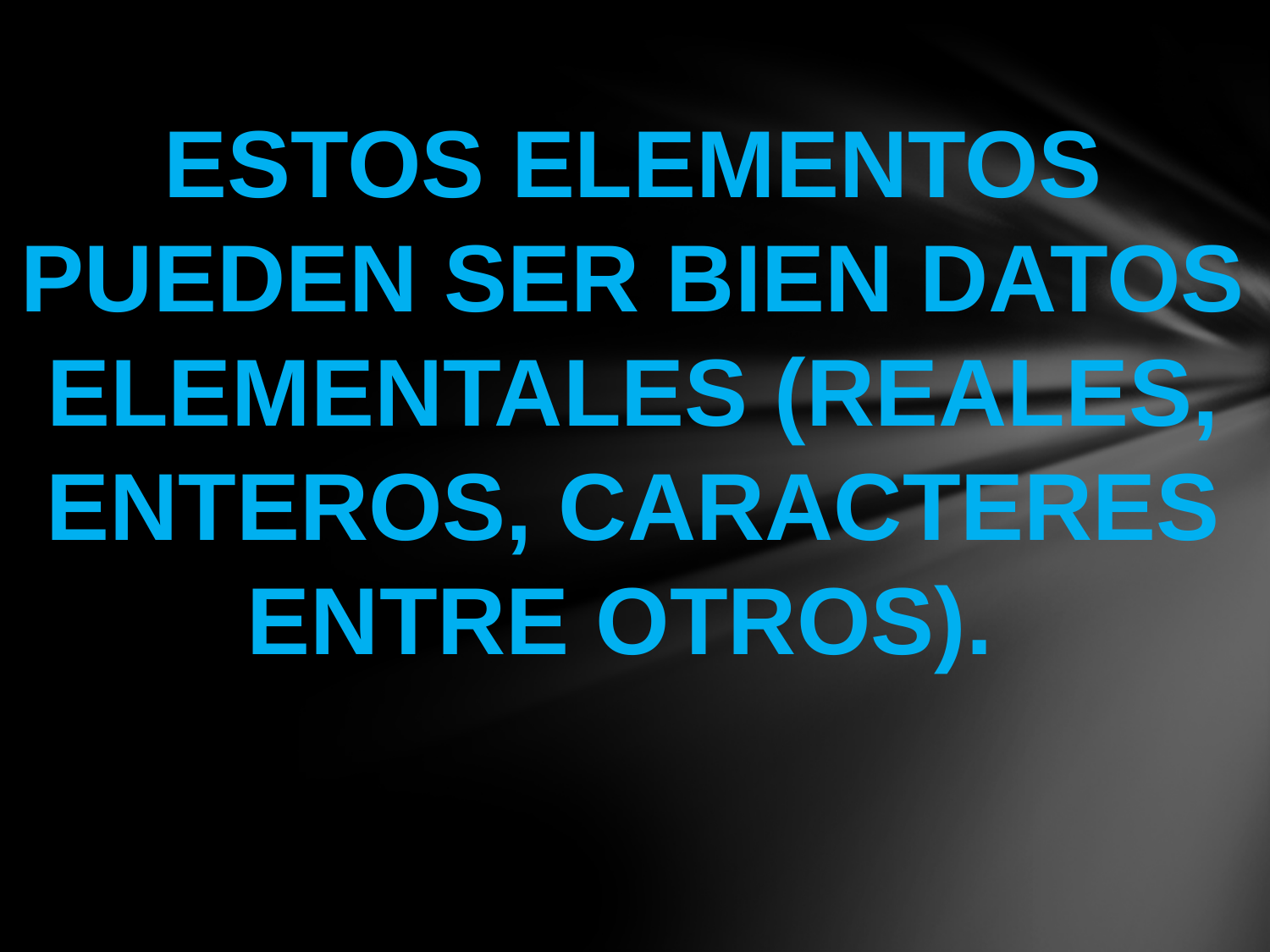

Estos elementos pueden ser bien datos elementales (reales, enteros, caracteres entre otros).